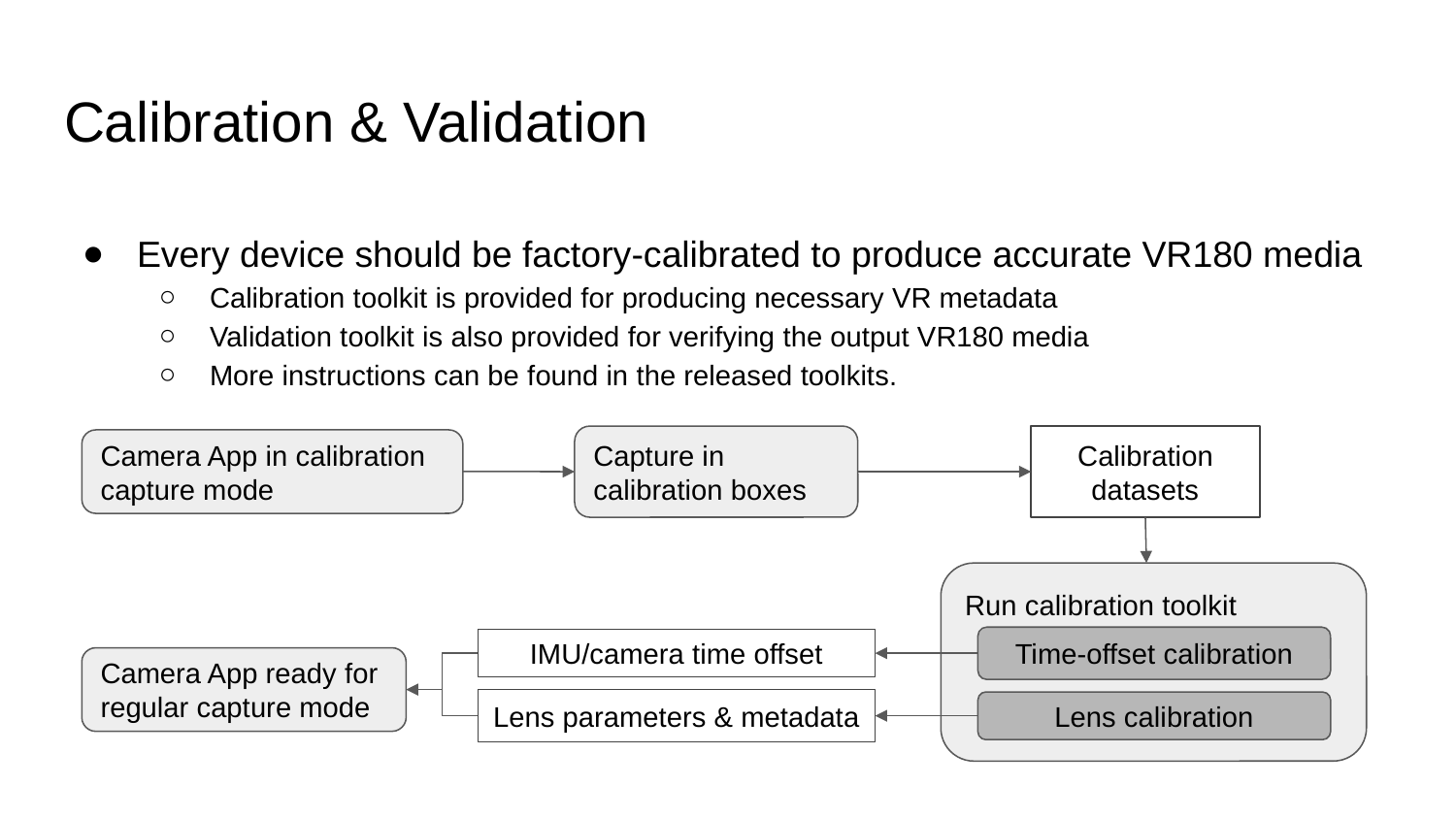

# Calibration & Validation
Every device should be factory-calibrated to produce accurate VR180 media
Calibration toolkit is provided for producing necessary VR metadata
Validation toolkit is also provided for verifying the output VR180 media
More instructions can be found in the released toolkits.
Capture in calibration boxes
Calibration datasets
Camera App in calibration capture mode
Run calibration toolkit

Time-offset calibration
IMU/camera time offset
Camera App ready for regular capture mode
Lens parameters & metadata
Lens calibration